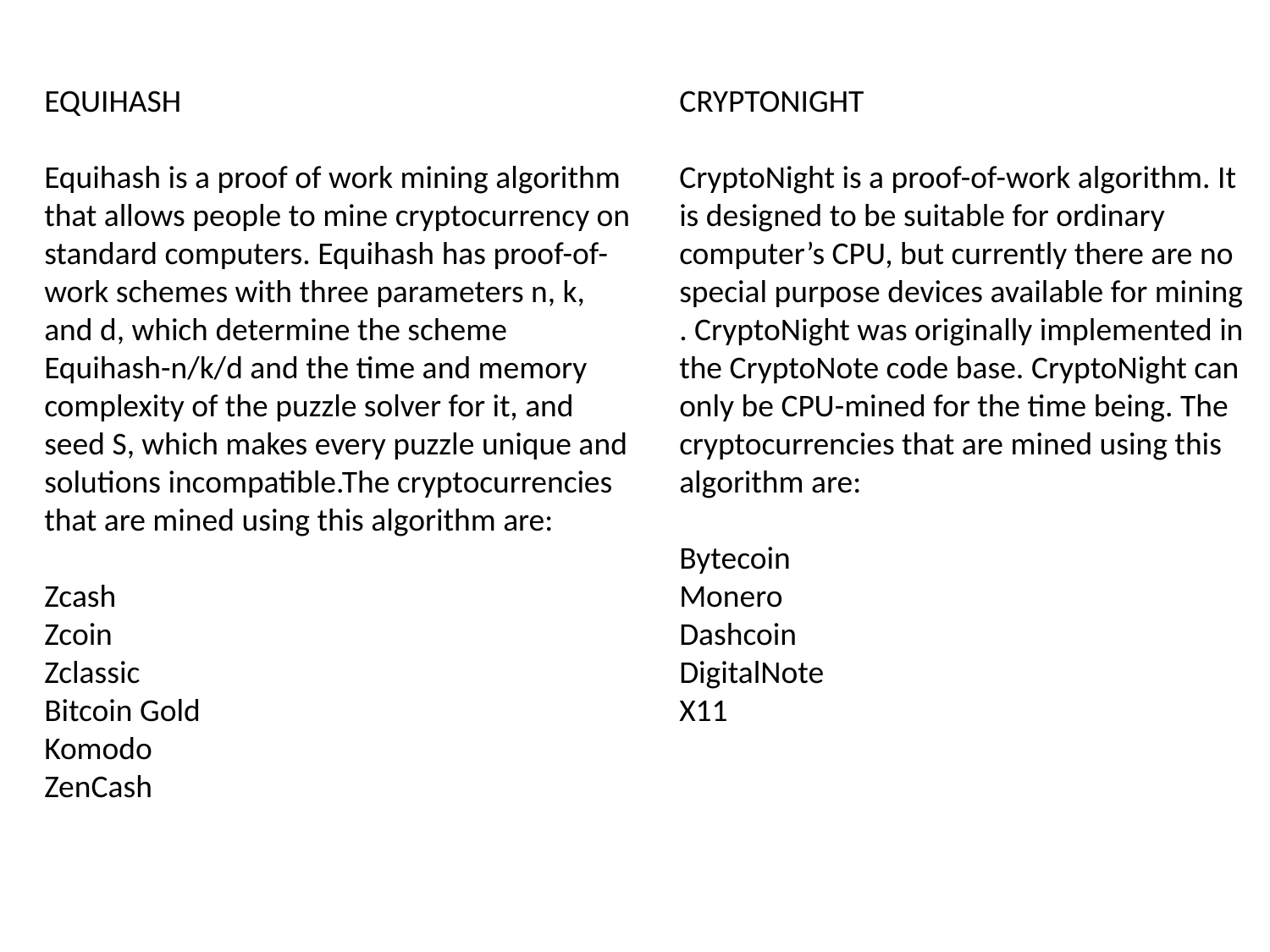

EQUIHASH

Equihash is a proof of work mining algorithm that allows people to mine cryptocurrency on standard computers. Equihash has proof-of-work schemes with three parameters n, k, and d, which determine the scheme Equihash-n/k/d and the time and memory complexity of the puzzle solver for it, and seed S, which makes every puzzle unique and solutions incompatible.The cryptocurrencies that are mined using this algorithm are:

Zcash
Zcoin
Zclassic
Bitcoin Gold
Komodo
ZenCash

CRYPTONIGHT

CryptoNight is a proof-of-work algorithm. It is designed to be suitable for ordinary computer’s CPU, but currently there are no special purpose devices available for mining . CryptoNight was originally implemented in the CryptoNote code base. CryptoNight can only be CPU-mined for the time being. The cryptocurrencies that are mined using this algorithm are:

Bytecoin
Monero
Dashcoin
DigitalNote
X11